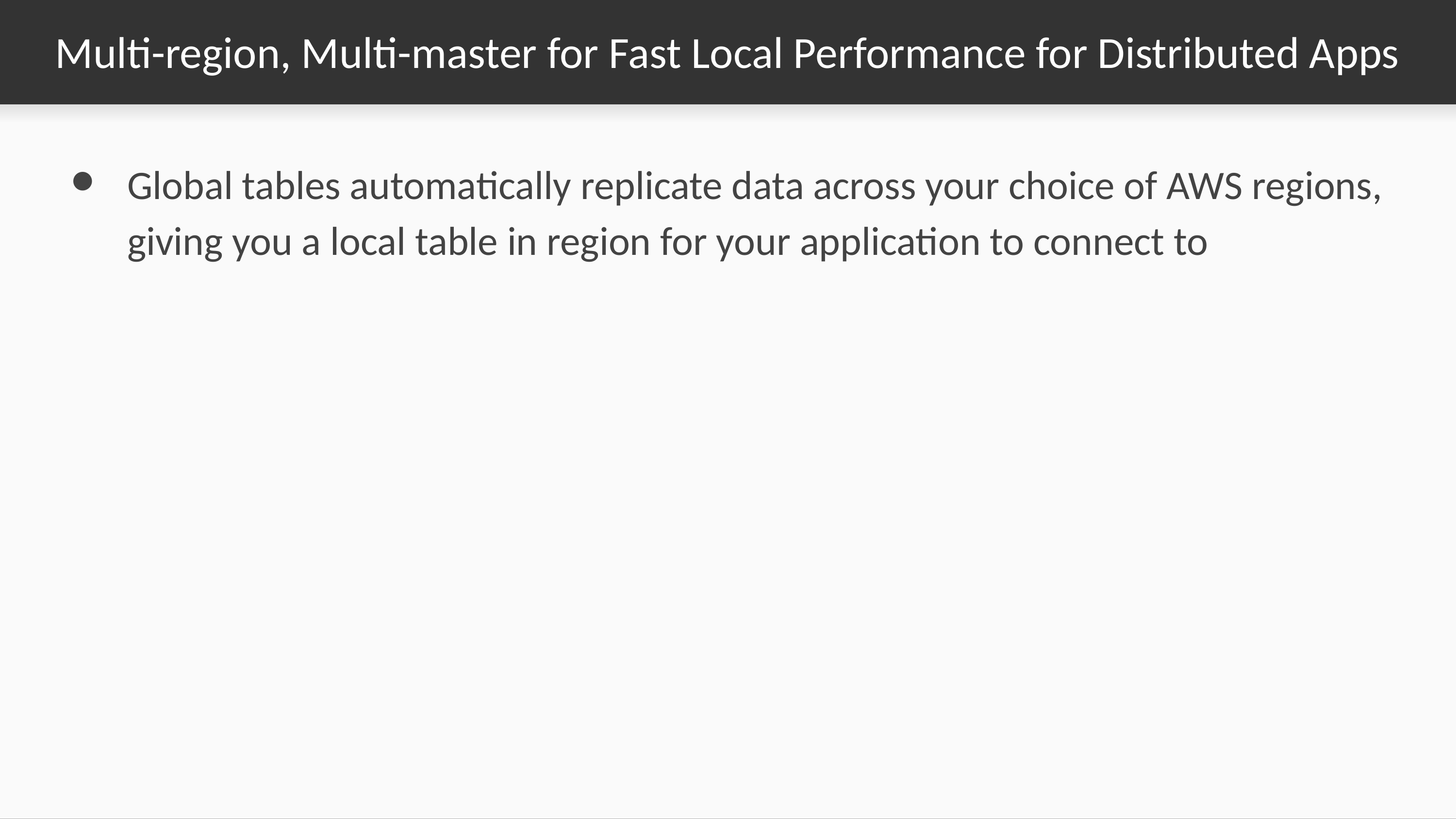

# Multi-region, Multi-master for Fast Local Performance for Distributed Apps
Global tables automatically replicate data across your choice of AWS regions, giving you a local table in region for your application to connect to